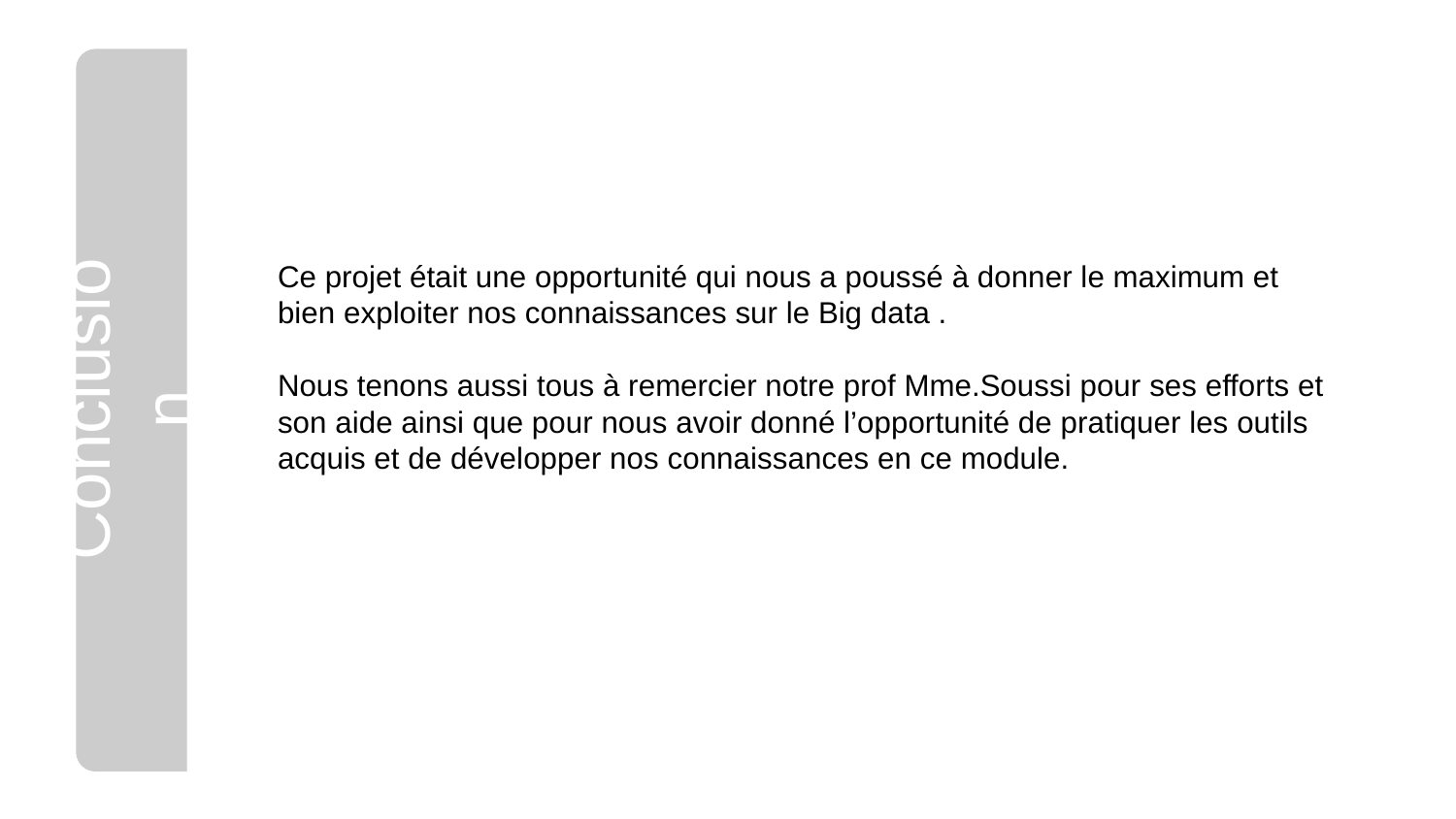

Venus is the second planet from the Sun

Ce projet était une opportunité qui nous a poussé à donner le maximum et bien exploiter nos connaissances sur le Big data .

Nous tenons aussi tous à remercier notre prof Mme.Soussi pour ses efforts et son aide ainsi que pour nous avoir donné l’opportunité de pratiquer les outils acquis et de développer nos connaissances en ce module.
Despite being red, Mars is a cold planet

Conclusion
Mercury is the closest planet to the Sun

Venus has a really beautiful name